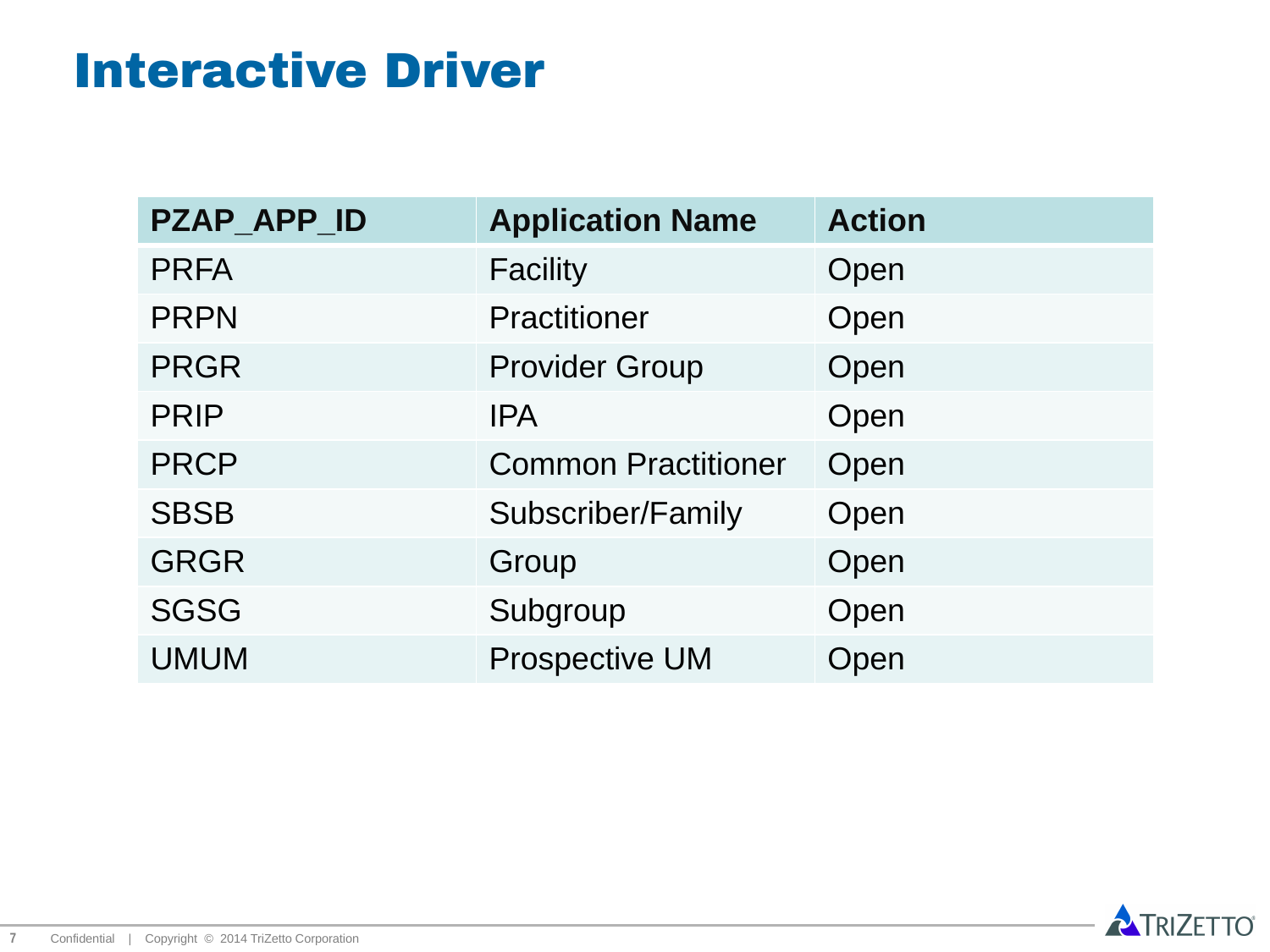

# Interactive Driver
| PZAP\_APP\_ID | Application Name | Action |
| --- | --- | --- |
| PRFA | Facility | Open |
| PRPN | Practitioner | Open |
| PRGR | Provider Group | Open |
| PRIP | IPA | Open |
| PRCP | Common Practitioner | Open |
| SBSB | Subscriber/Family | Open |
| GRGR | Group | Open |
| SGSG | Subgroup | Open |
| UMUM | Prospective UM | Open |